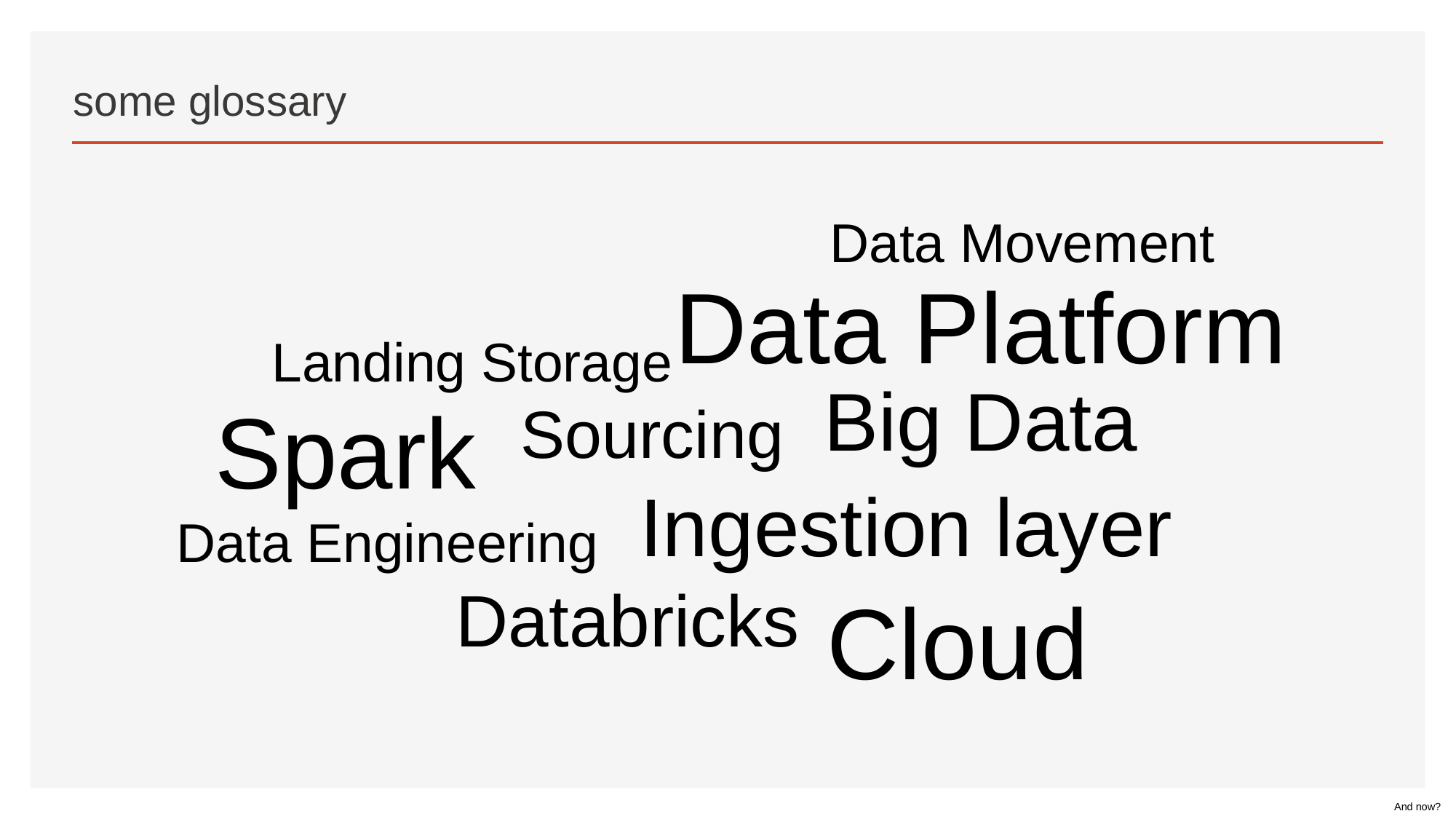

# some glossary
Data Movement
Data Platform
Landing Storage
Big Data
Spark
Sourcing
Ingestion layer
Data Engineering
Databricks
Cloud
And now?